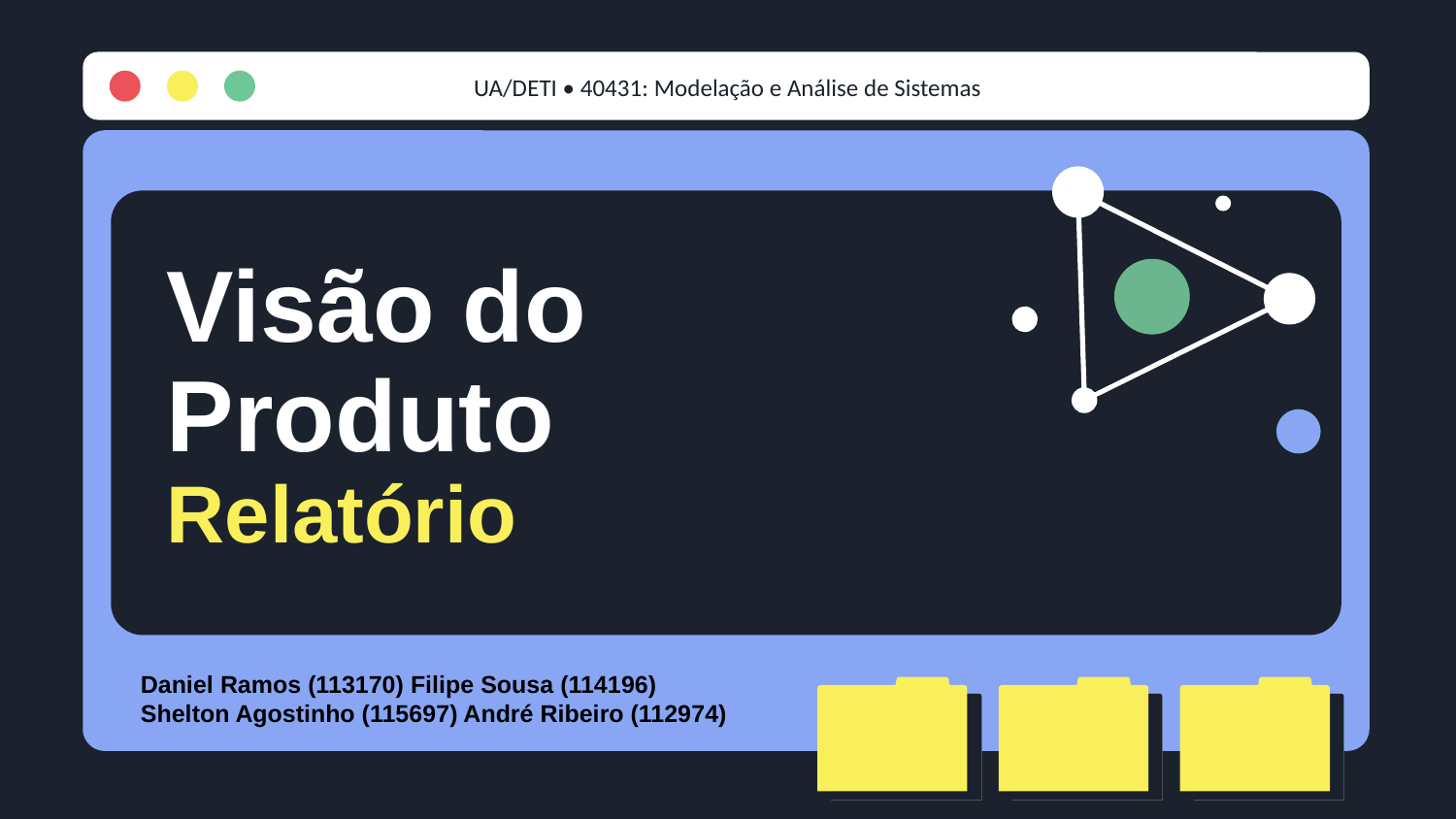

UA/DETI • 40431: Modelação e Análise de Sistemas

# Visão do Produto Relatório

Daniel Ramos (113170) Filipe Sousa (114196)
Shelton Agostinho (115697) André Ribeiro (112974)